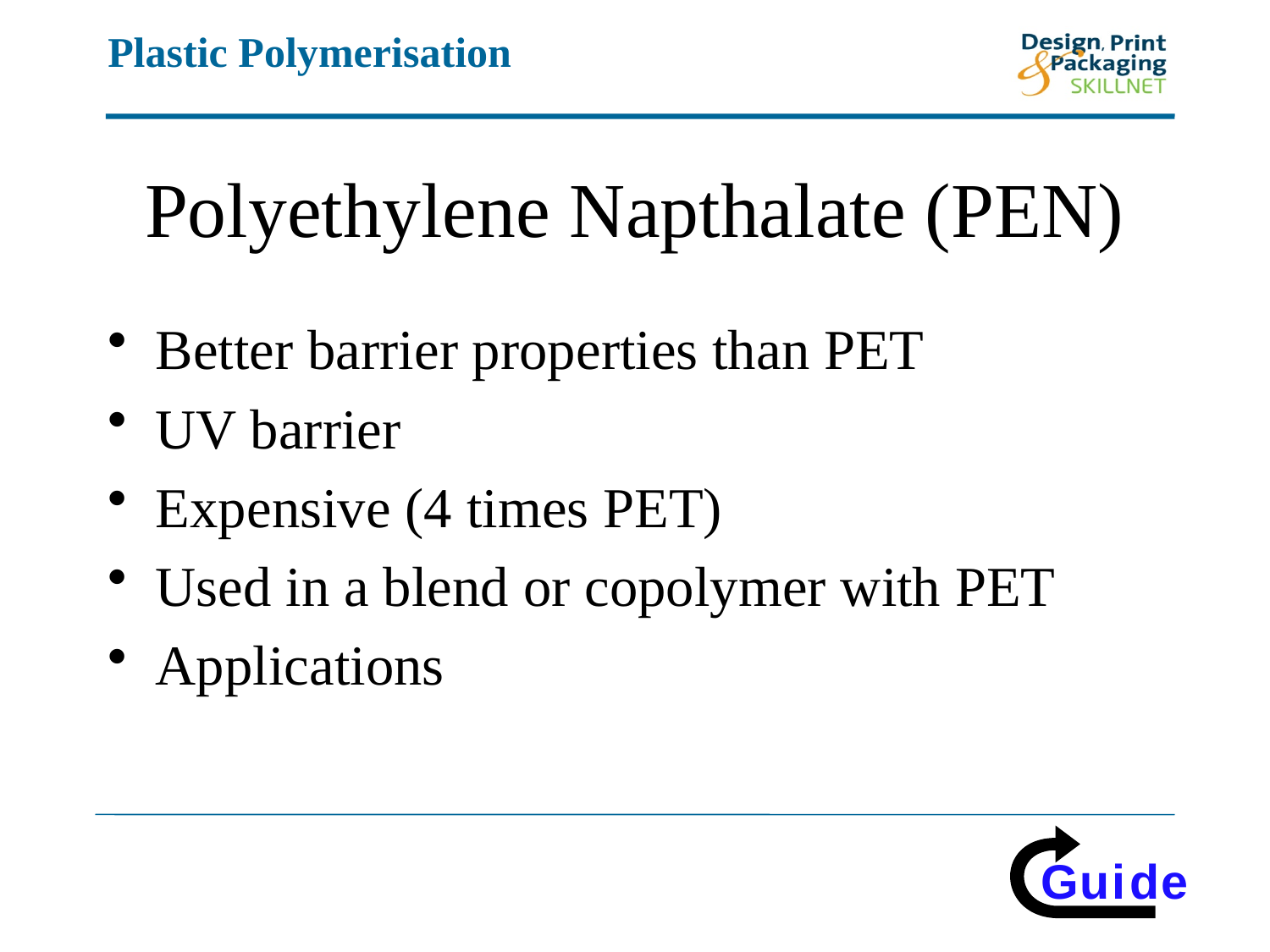

# Polyethylene Napthalate (PEN)
Better barrier properties than PET
UV barrier
Expensive (4 times PET)
Used in a blend or copolymer with PET
Applications